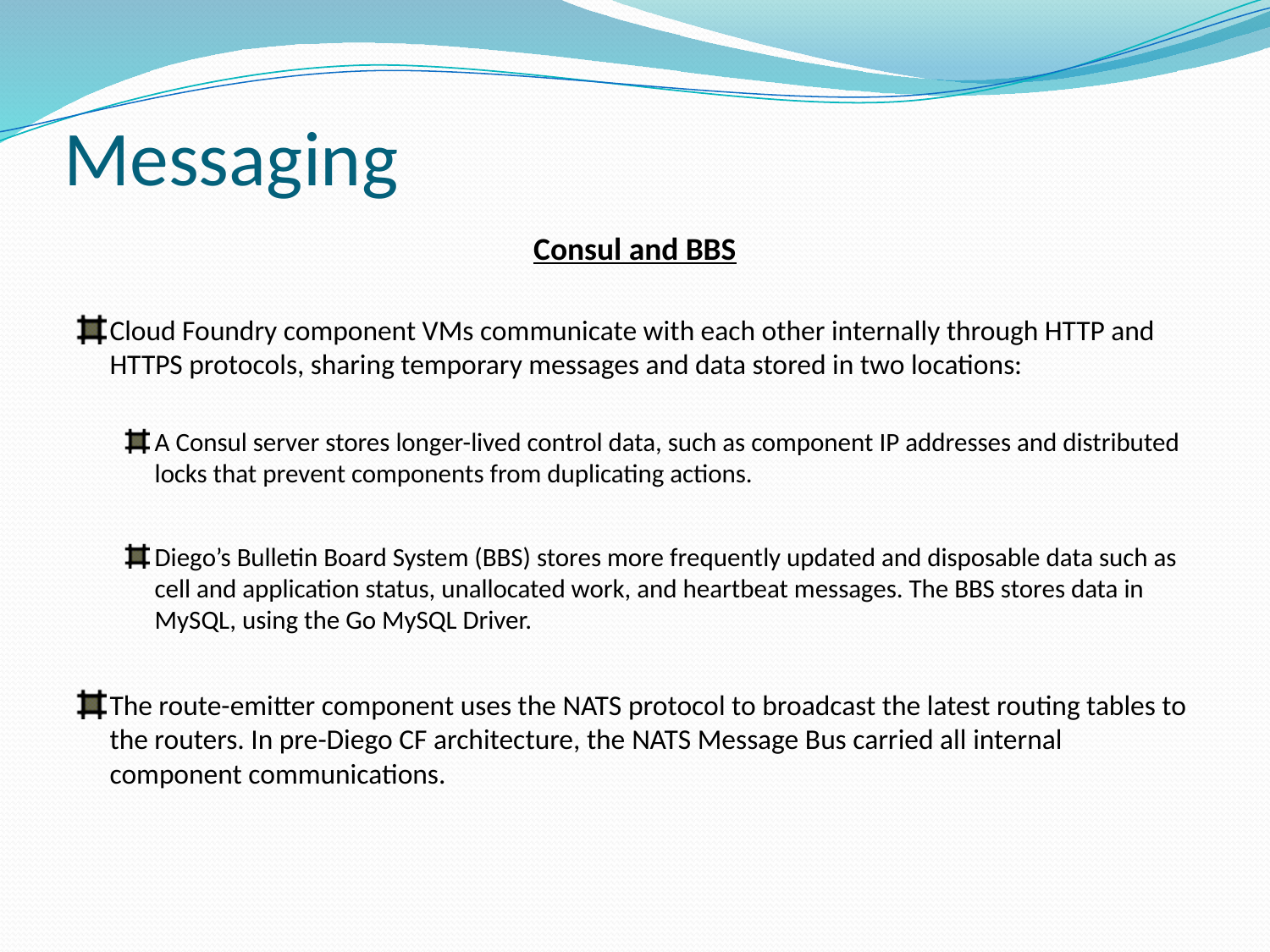

# Messaging
Consul and BBS

Cloud Foundry component VMs communicate with each other internally through HTTP and HTTPS protocols, sharing temporary messages and data stored in two locations:

A Consul server stores longer-lived control data, such as component IP addresses and distributed locks that prevent components from duplicating actions.

Diego’s Bulletin Board System (BBS) stores more frequently updated and disposable data such as cell and application status, unallocated work, and heartbeat messages. The BBS stores data in MySQL, using the Go MySQL Driver.

The route-emitter component uses the NATS protocol to broadcast the latest routing tables to the routers. In pre-Diego CF architecture, the NATS Message Bus carried all internal component communications.